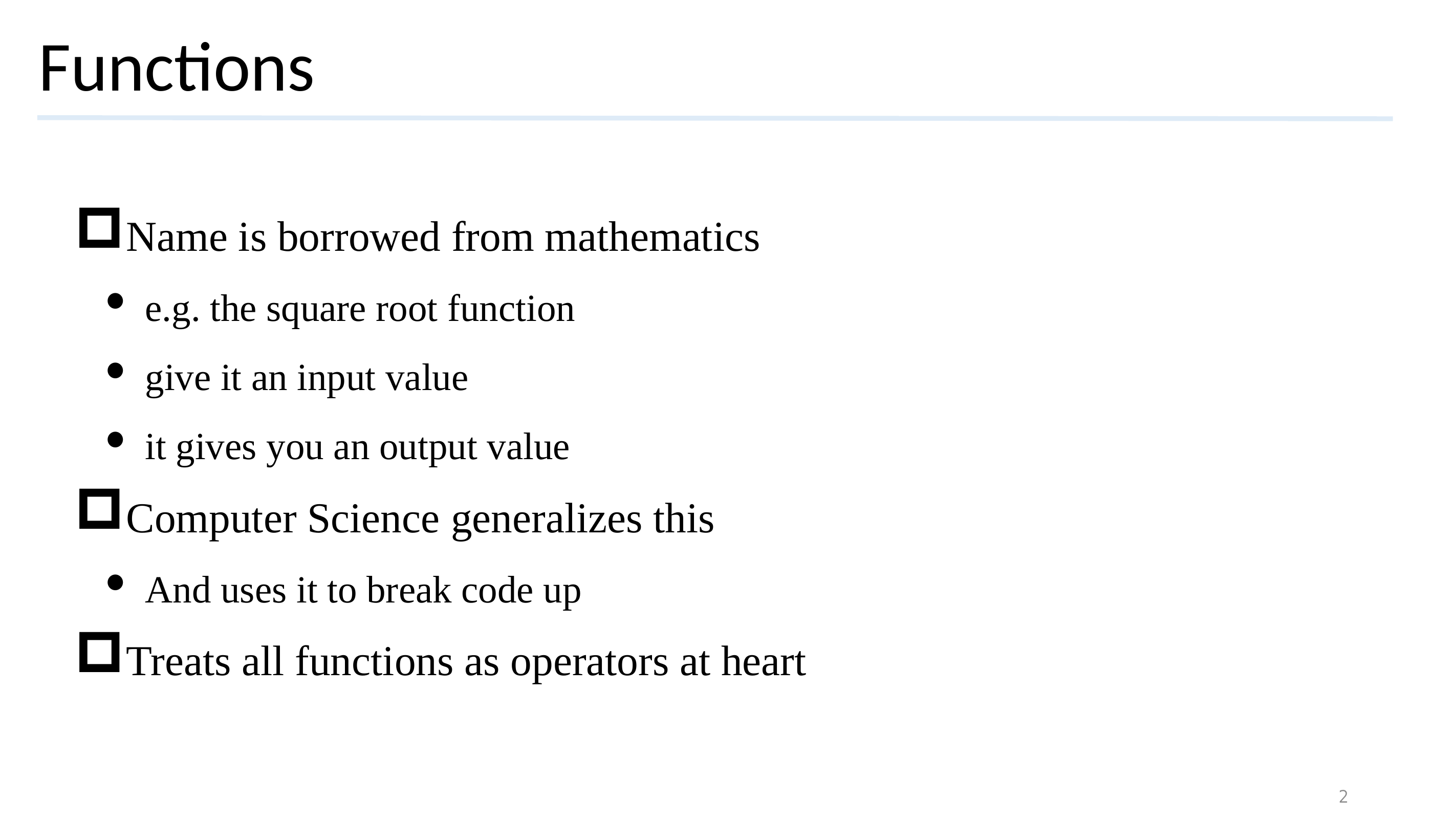

# Functions
Name is borrowed from mathematics
e.g. the square root function
give it an input value
it gives you an output value
Computer Science generalizes this
And uses it to break code up
Treats all functions as operators at heart
2